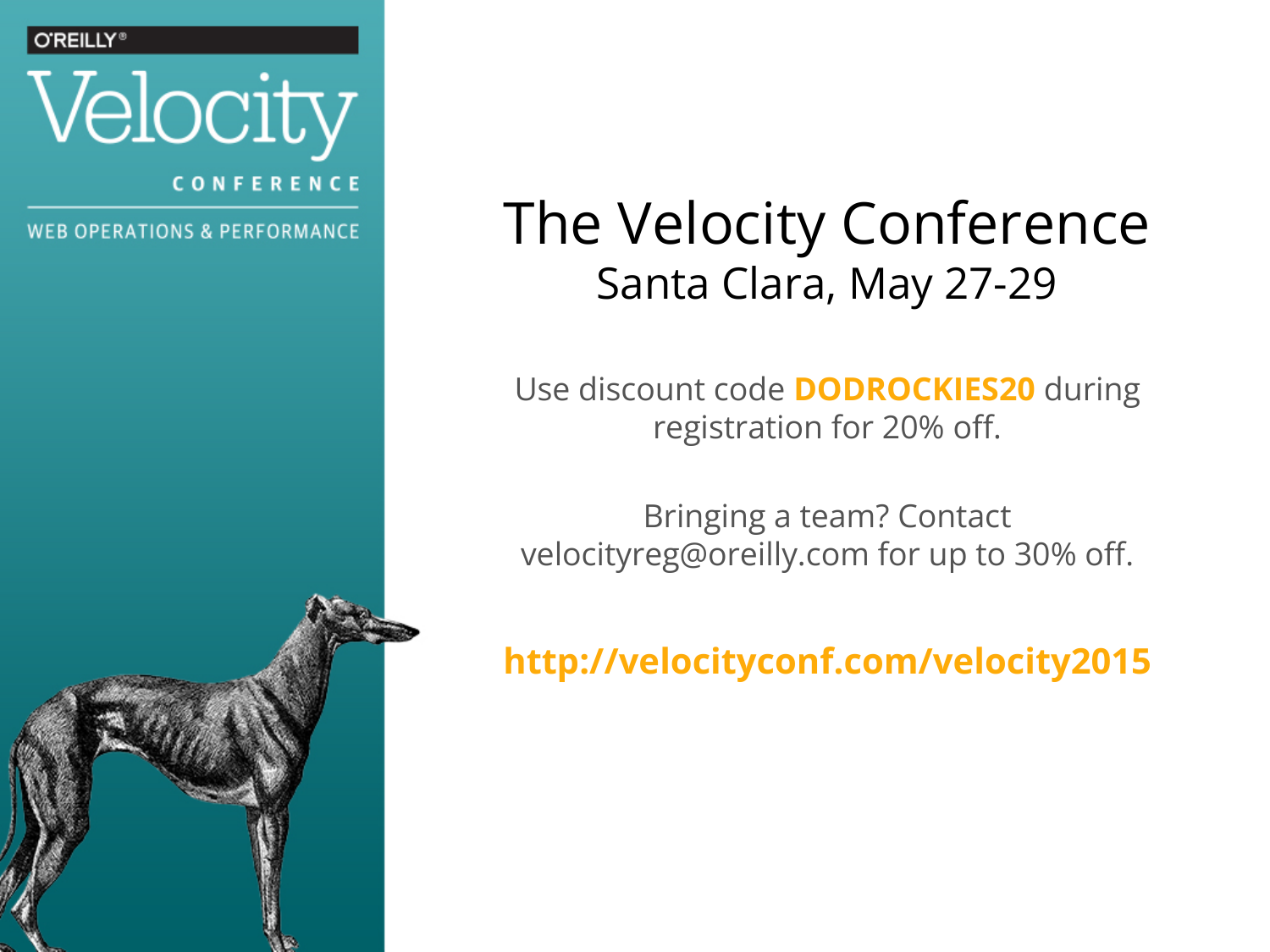

# The Velocity Conference Santa Clara, May 27-29
Use discount code DODROCKIES20 during registration for 20% off.

Bringing a team? Contact velocityreg@oreilly.com for up to 30% off.

http://velocityconf.com/velocity2015